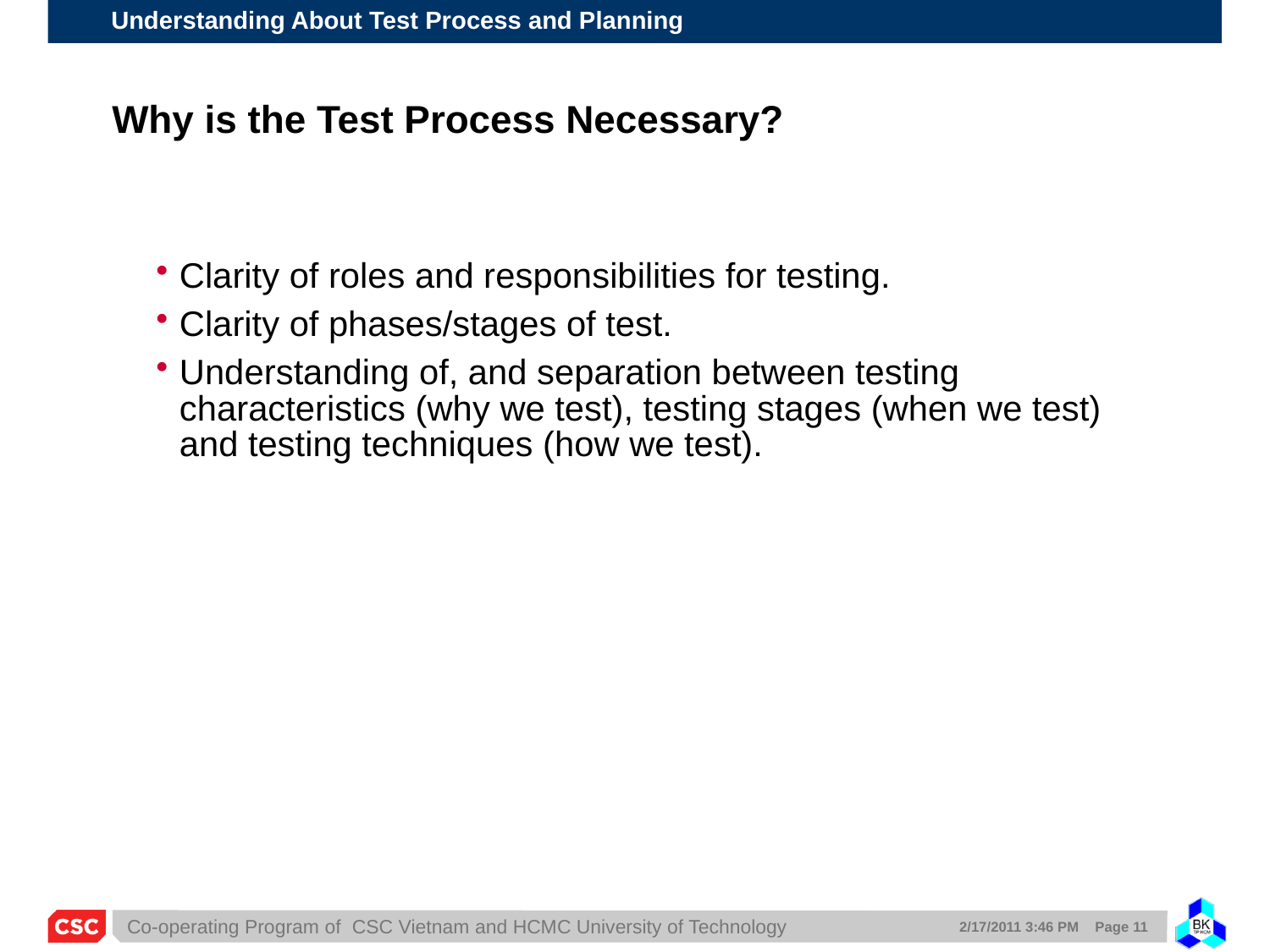

# Why is the Test Process Necessary?
Clarity of roles and responsibilities for testing.
Clarity of phases/stages of test.
Understanding of, and separation between testing characteristics (why we test), testing stages (when we test) and testing techniques (how we test).